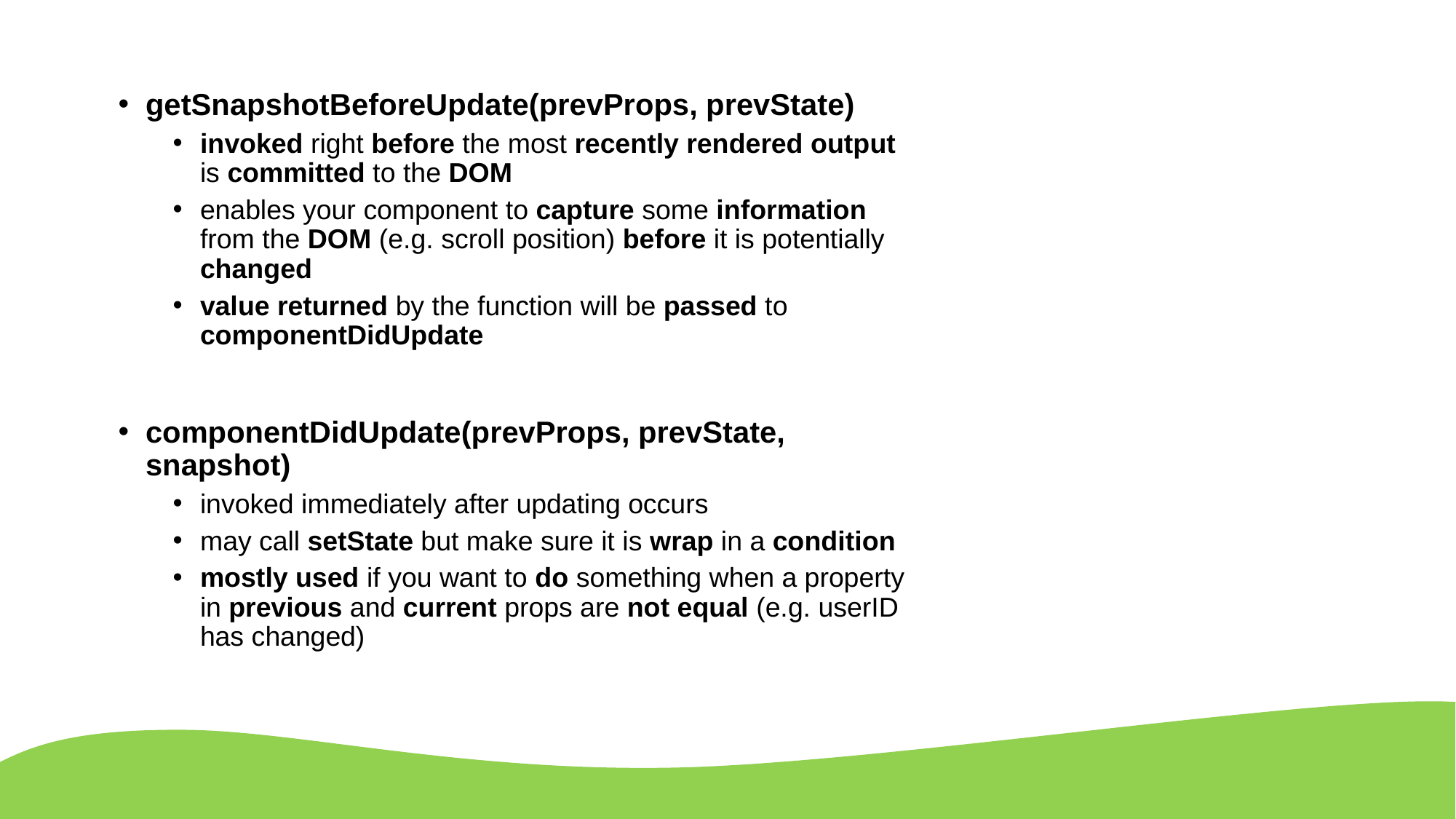

getSnapshotBeforeUpdate(prevProps, prevState)
invoked right before the most recently rendered output is committed to the DOM
enables your component to capture some information from the DOM (e.g. scroll position) before it is potentially changed
value returned by the function will be passed to componentDidUpdate

componentDidUpdate(prevProps, prevState, snapshot)
invoked immediately after updating occurs
may call setState but make sure it is wrap in a condition
mostly used if you want to do something when a property in previous and current props are not equal (e.g. userID has changed)